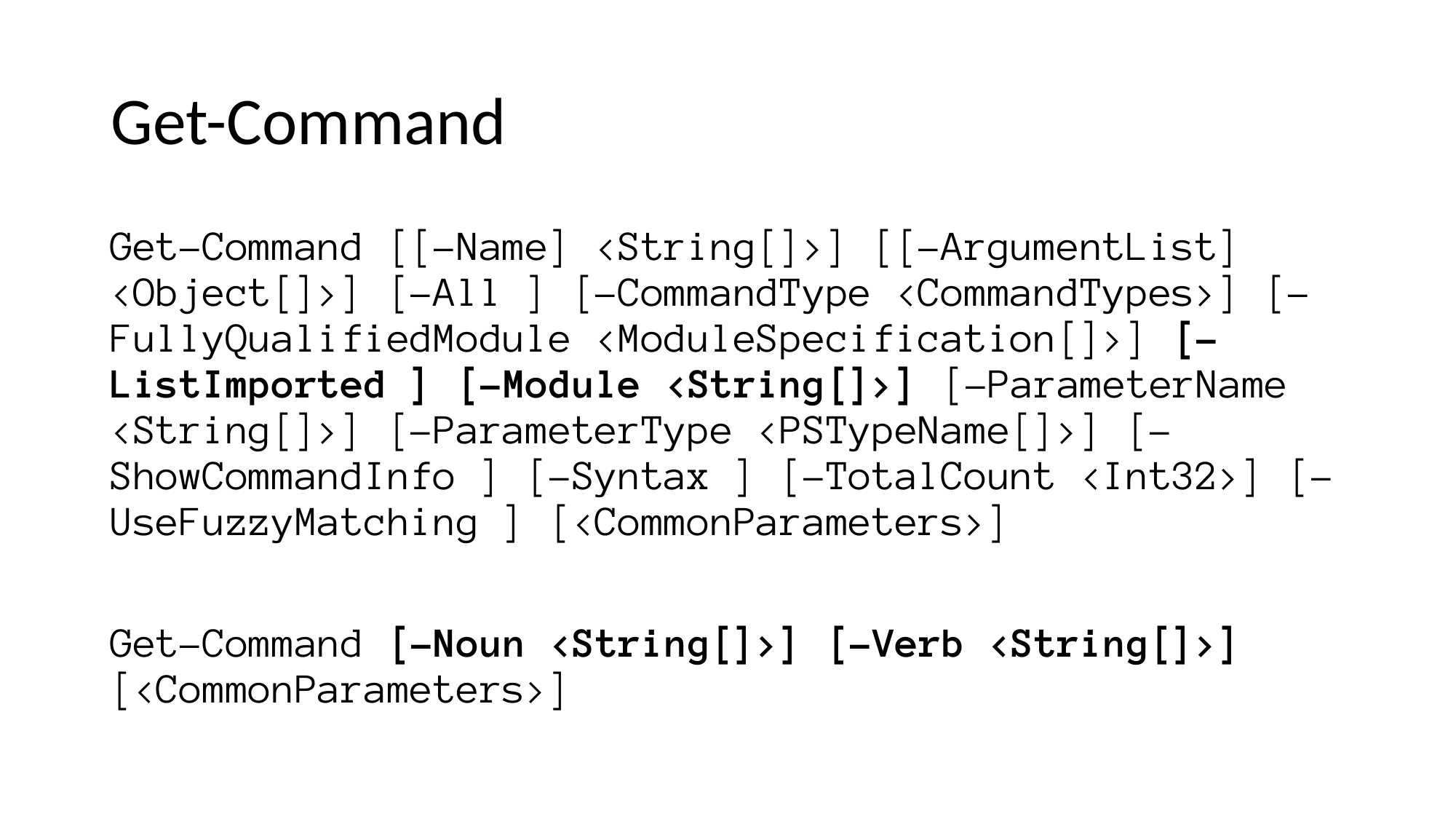

# Get-Command
Get-Command [[-Name] <String[]>] [[-ArgumentList] <Object[]>] [-All ] [-CommandType <CommandTypes>] [-FullyQualifiedModule <ModuleSpecification[]>] [-ListImported ] [-Module <String[]>] [-ParameterName <String[]>] [-ParameterType <PSTypeName[]>] [-ShowCommandInfo ] [-Syntax ] [-TotalCount <Int32>] [-UseFuzzyMatching ] [<CommonParameters>]

Get-Command [-Noun <String[]>] [-Verb <String[]>] [<CommonParameters>]